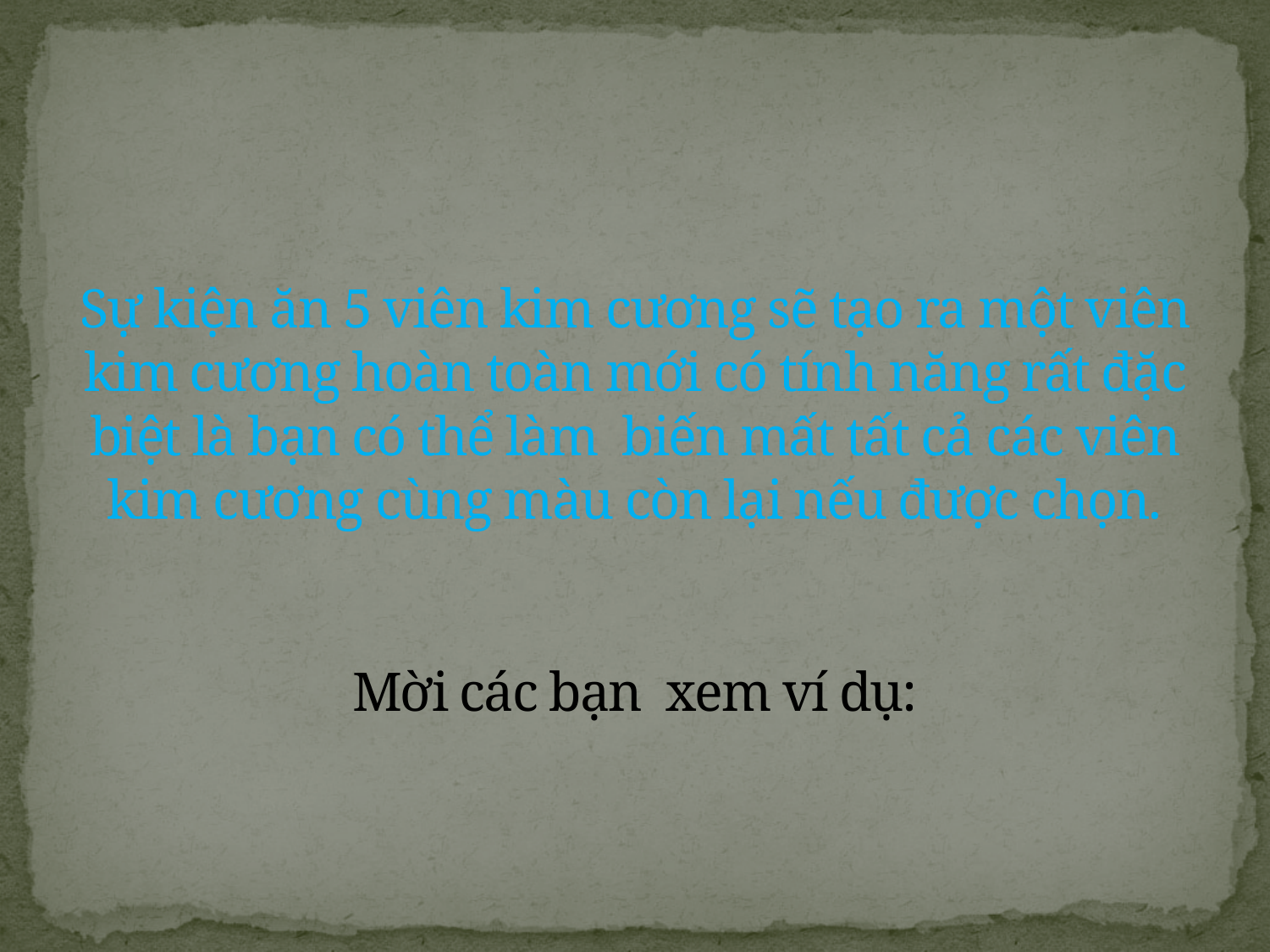

# Sự kiện ăn 5 viên kim cương sẽ tạo ra một viên kim cương hoàn toàn mới có tính năng rất đặc biệt là bạn có thể làm  biến mất tất cả các viên kim cương cùng màu còn lại nếu được chọn. Mời các bạn  xem ví dụ: